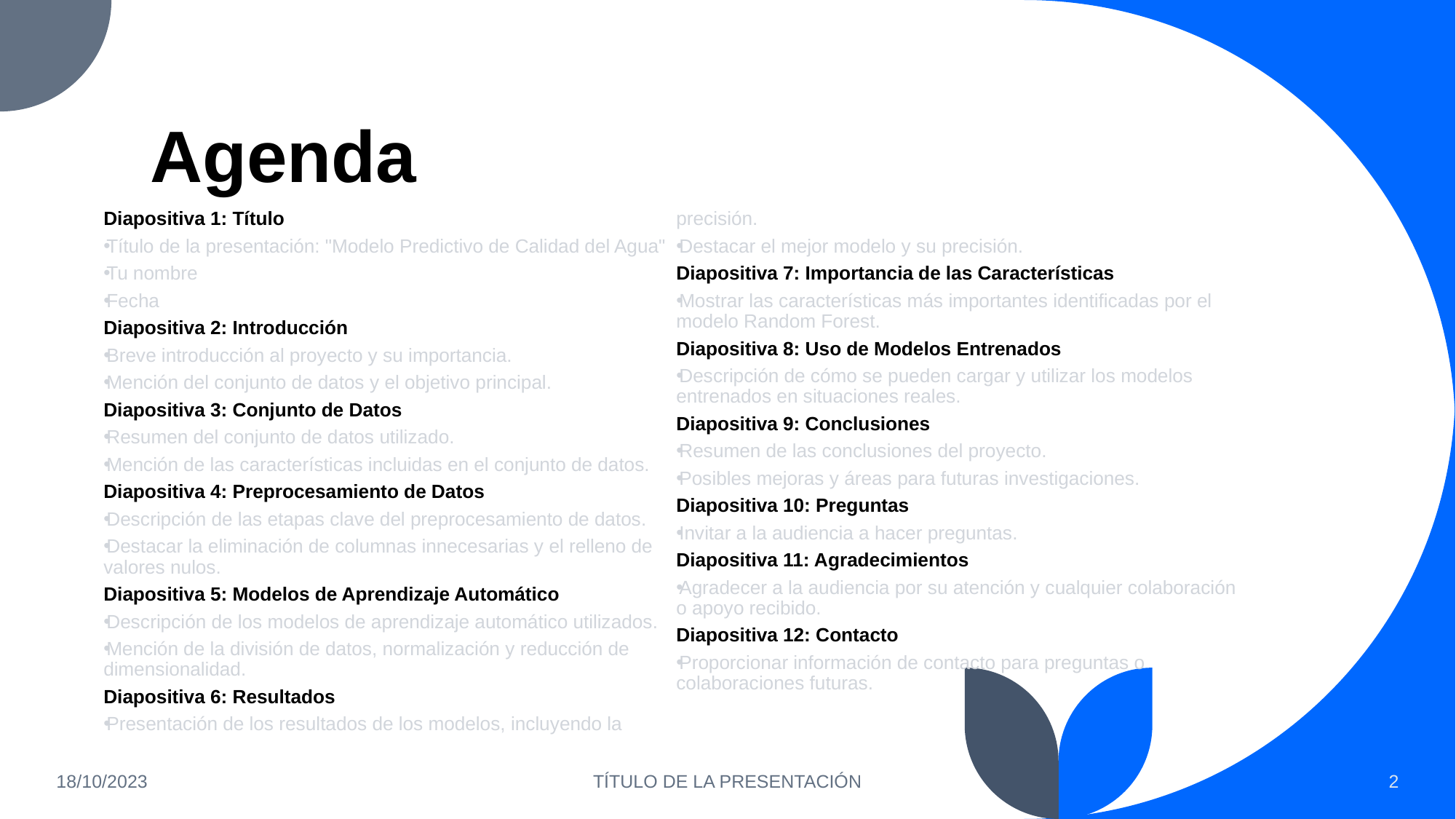

# Agenda
Diapositiva 1: Título
Título de la presentación: "Modelo Predictivo de Calidad del Agua"
Tu nombre
Fecha
Diapositiva 2: Introducción
Breve introducción al proyecto y su importancia.
Mención del conjunto de datos y el objetivo principal.
Diapositiva 3: Conjunto de Datos
Resumen del conjunto de datos utilizado.
Mención de las características incluidas en el conjunto de datos.
Diapositiva 4: Preprocesamiento de Datos
Descripción de las etapas clave del preprocesamiento de datos.
Destacar la eliminación de columnas innecesarias y el relleno de valores nulos.
Diapositiva 5: Modelos de Aprendizaje Automático
Descripción de los modelos de aprendizaje automático utilizados.
Mención de la división de datos, normalización y reducción de dimensionalidad.
Diapositiva 6: Resultados
Presentación de los resultados de los modelos, incluyendo la precisión.
Destacar el mejor modelo y su precisión.
Diapositiva 7: Importancia de las Características
Mostrar las características más importantes identificadas por el modelo Random Forest.
Diapositiva 8: Uso de Modelos Entrenados
Descripción de cómo se pueden cargar y utilizar los modelos entrenados en situaciones reales.
Diapositiva 9: Conclusiones
Resumen de las conclusiones del proyecto.
Posibles mejoras y áreas para futuras investigaciones.
Diapositiva 10: Preguntas
Invitar a la audiencia a hacer preguntas.
Diapositiva 11: Agradecimientos
Agradecer a la audiencia por su atención y cualquier colaboración o apoyo recibido.
Diapositiva 12: Contacto
Proporcionar información de contacto para preguntas o colaboraciones futuras.

18/10/2023
TÍTULO DE LA PRESENTACIÓN
2